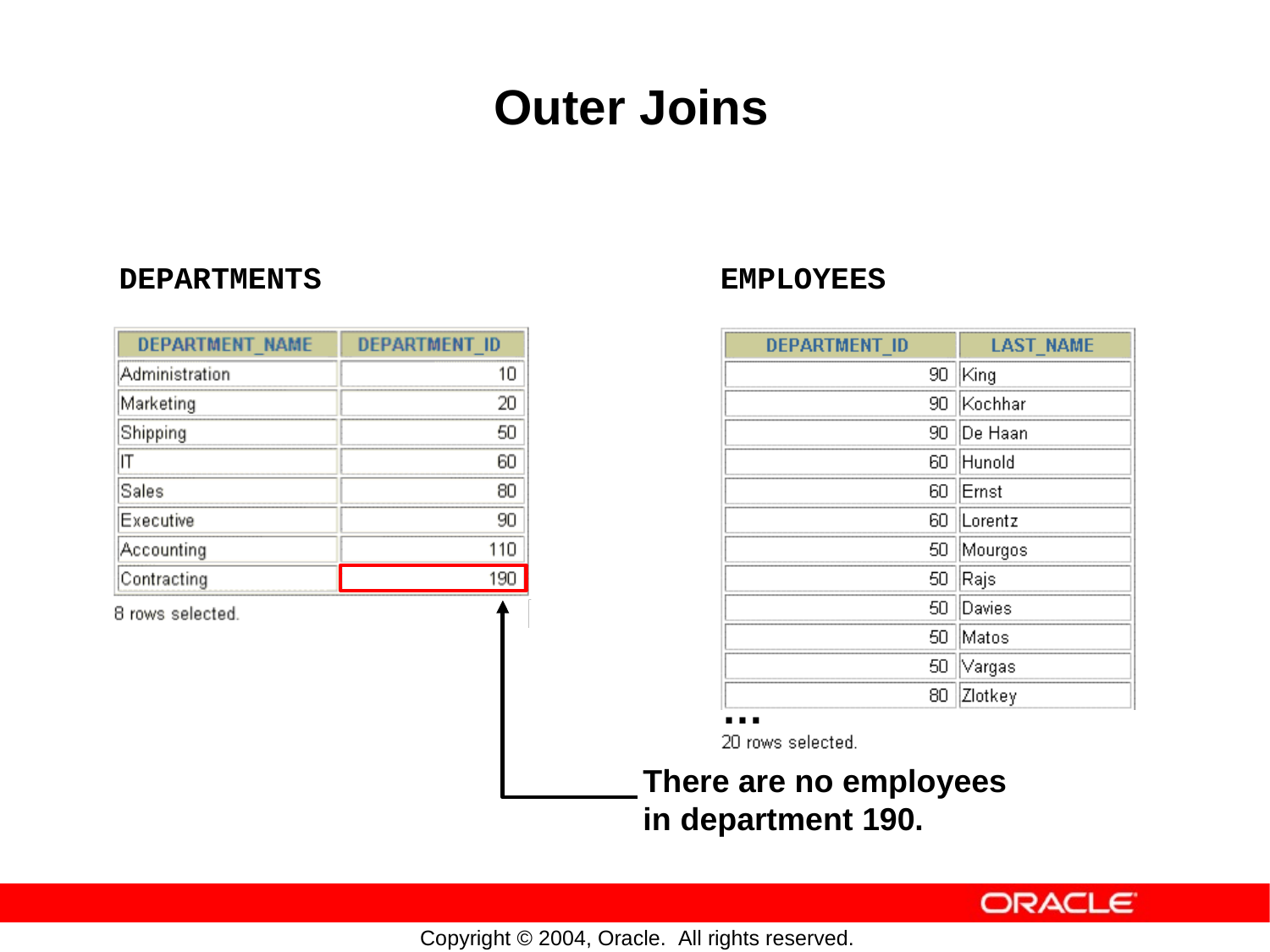

Outer
Joins
DEPARTMENTS
EMPLOYEES

…
There are no employees in department 190.

Copyright © 2004, Oracle.  All rights reserved.